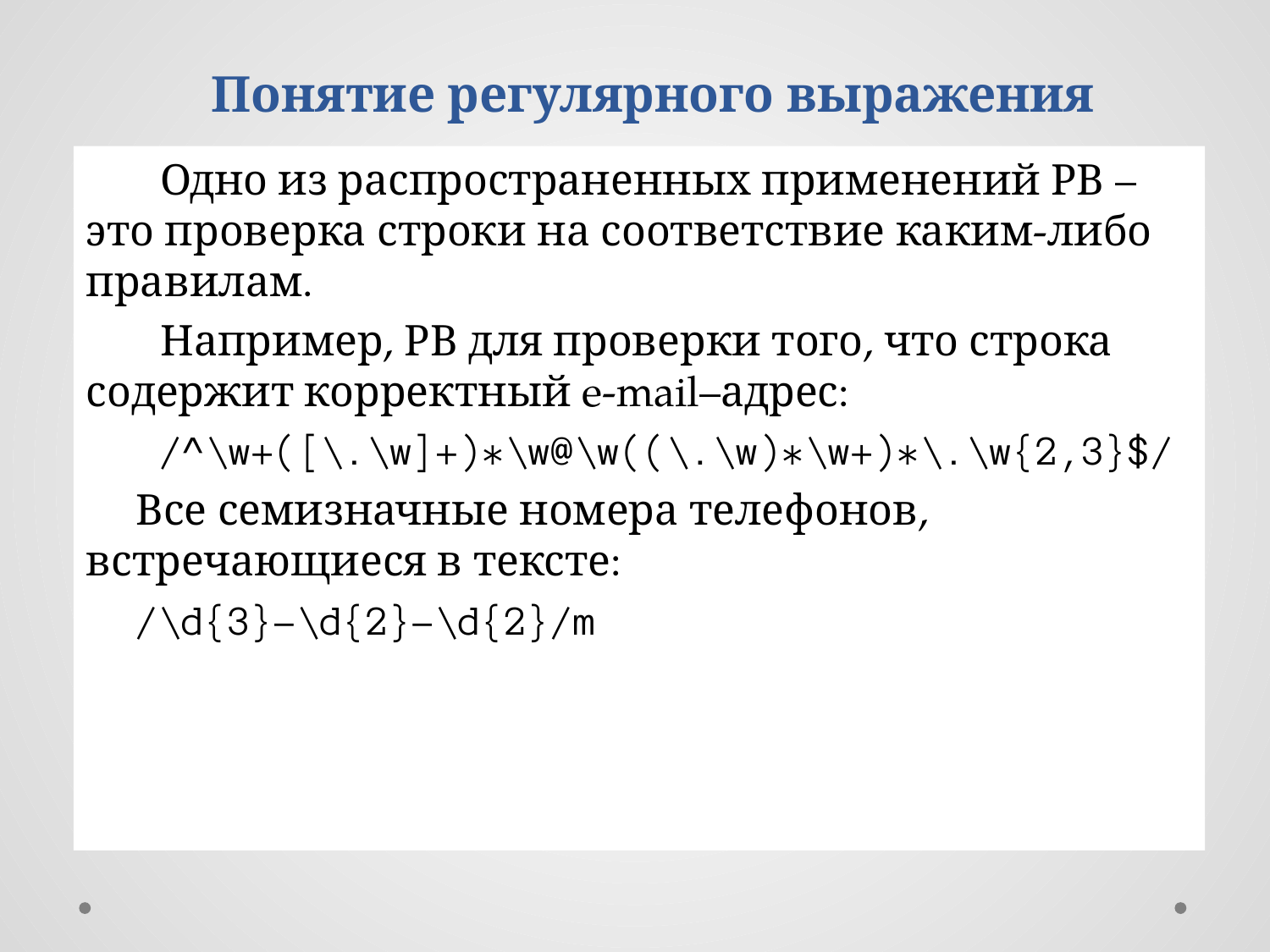

Понятие регулярного выражения
Одно из распространенных применений РВ – это проверка строки на соответствие каким-либо правилам.
Например, РВ для проверки того, что строка содержит корректный e-mail–адрес:
/^\w+([\.\w]+)*\w@\w((\.\w)*\w+)*\.\w{2,3}$/
Все семизначные номера телефонов, встречающиеся в тексте:
/\d{3}-\d{2}-\d{2}/m